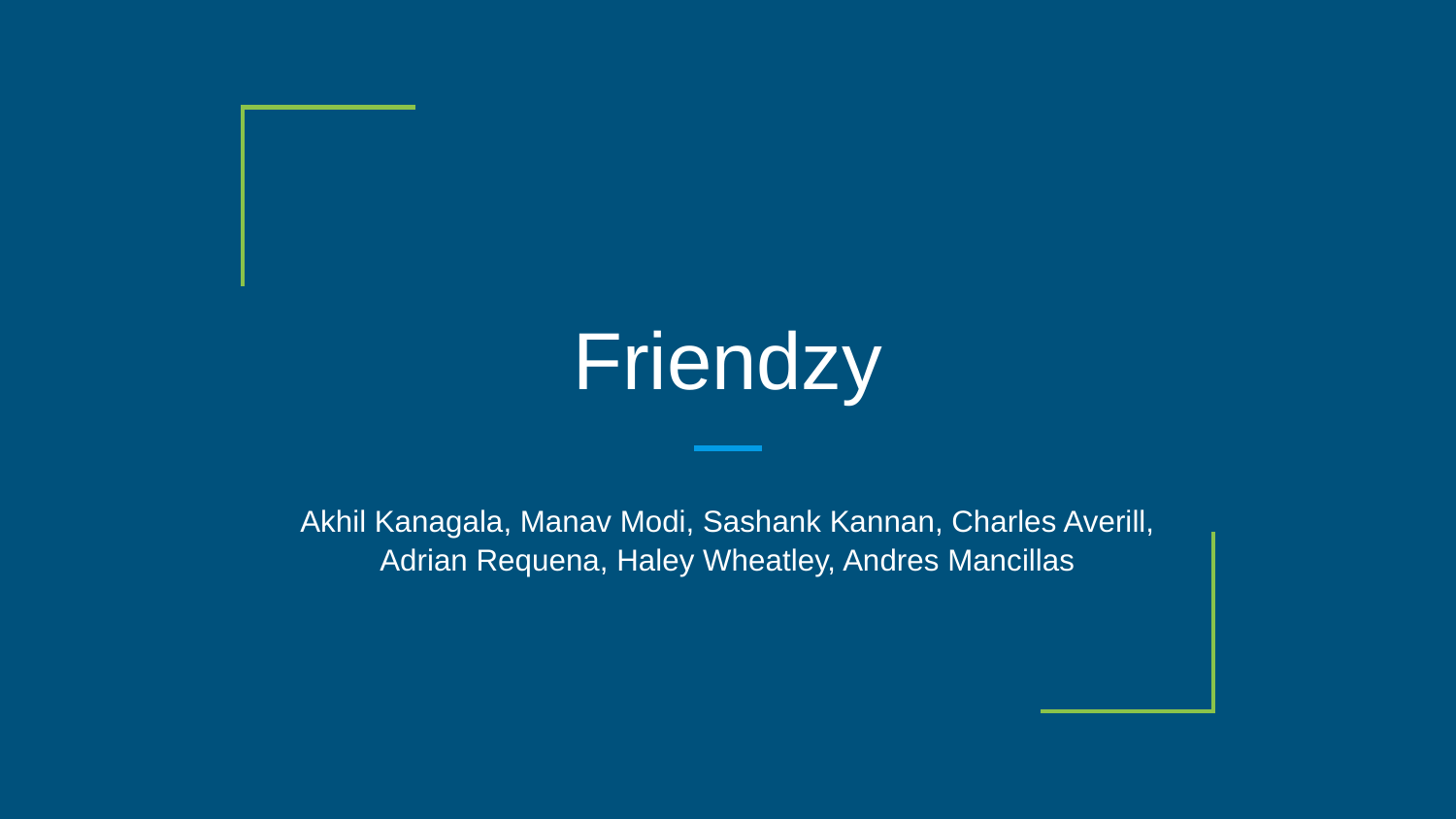

# Friendzy
Akhil Kanagala, Manav Modi, Sashank Kannan, Charles Averill, Adrian Requena, Haley Wheatley, Andres Mancillas